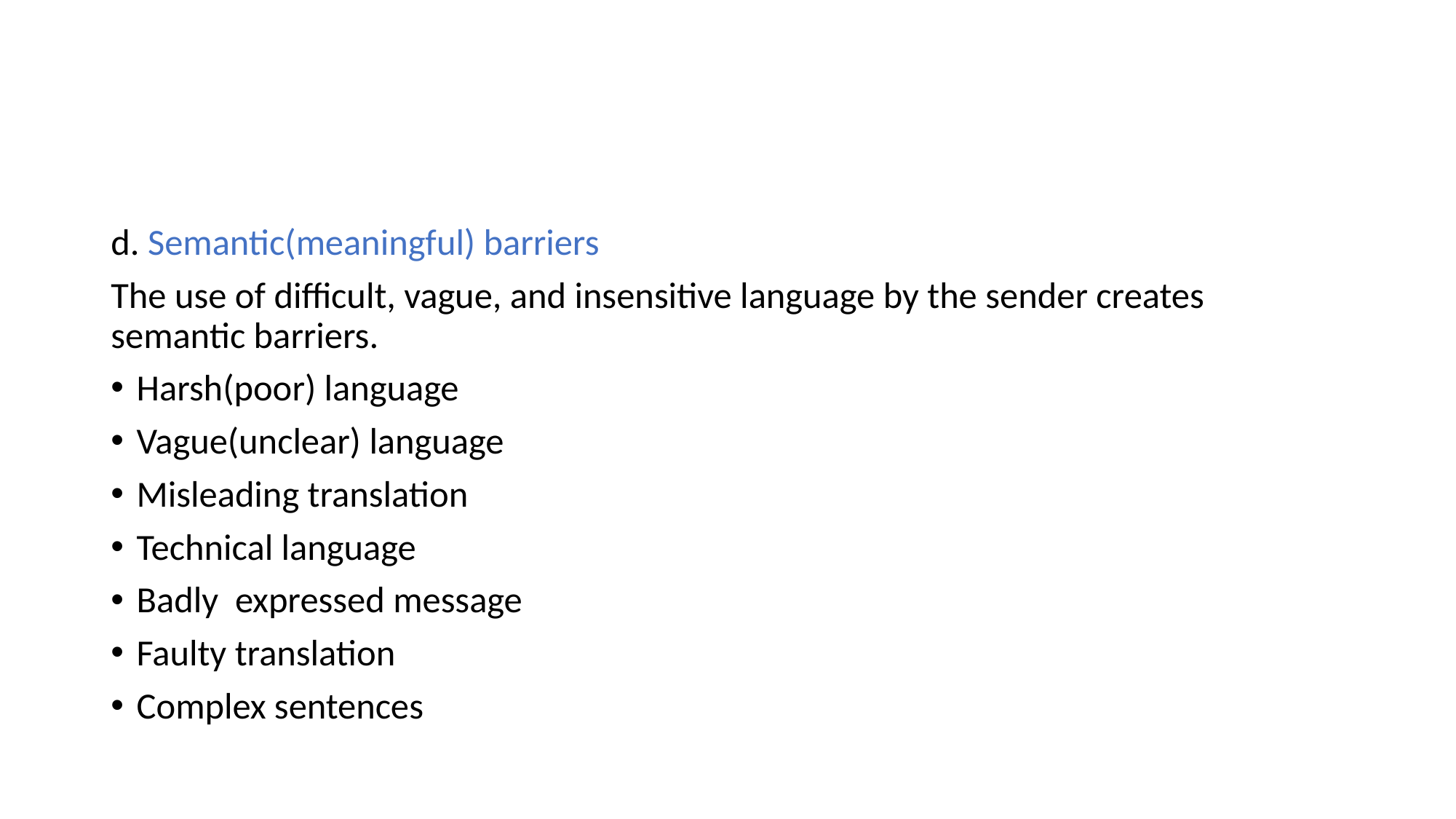

#
d. Semantic(meaningful) barriers
The use of difficult, vague, and insensitive language by the sender creates semantic barriers.
Harsh(poor) language
Vague(unclear) language
Misleading translation
Technical language
Badly  expressed message
Faulty translation
Complex sentences